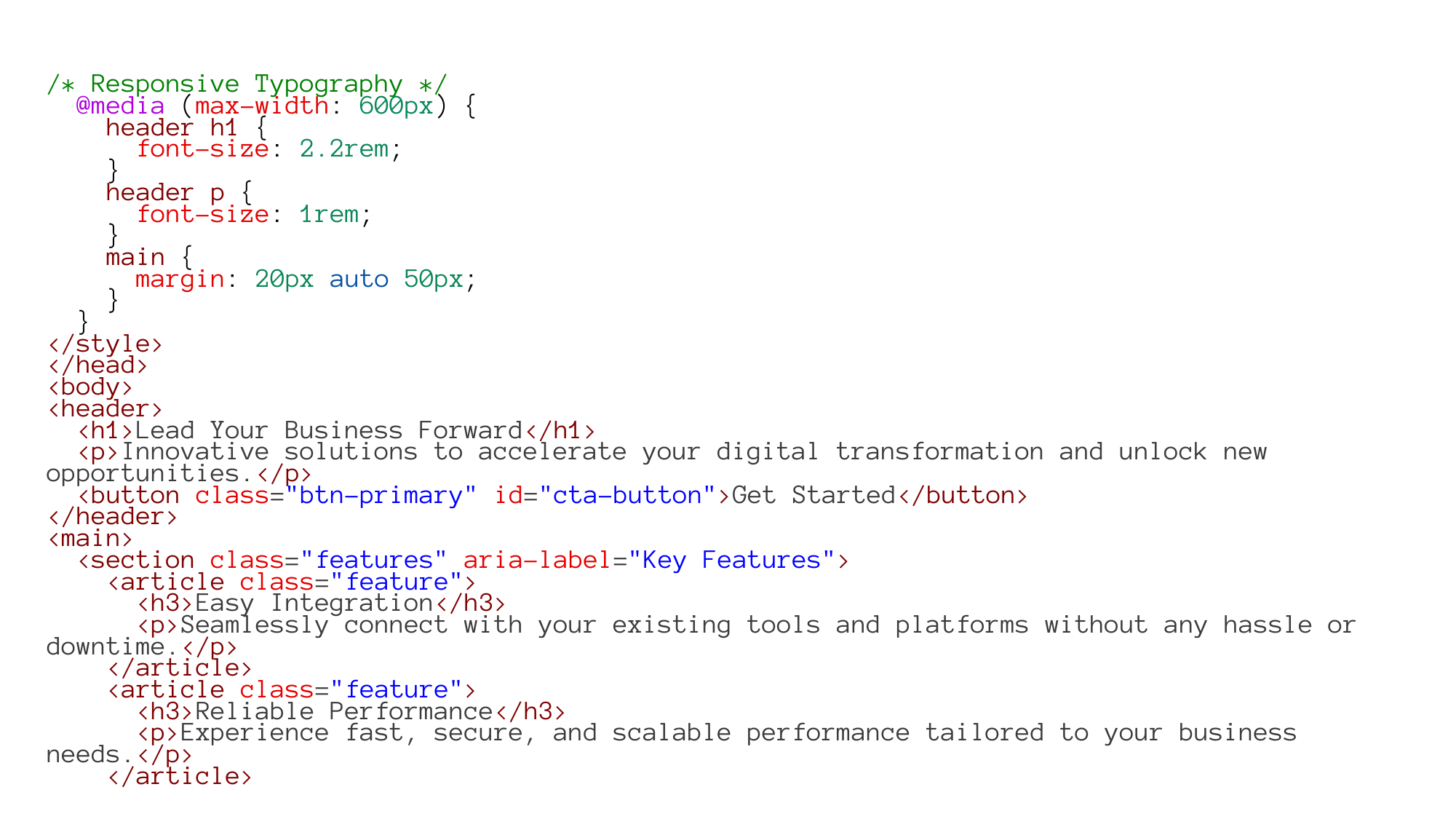

/* Responsive Typography */
  @media (max-width: 600px) {
    header h1 {
      font-size: 2.2rem;
    }
    header p {
      font-size: 1rem;
    }
    main {
      margin: 20px auto 50px;
    }
  }
</style>
</head>
<body>
<header>
  <h1>Lead Your Business Forward</h1>
  <p>Innovative solutions to accelerate your digital transformation and unlock new opportunities.</p>
  <button class="btn-primary" id="cta-button">Get Started</button>
</header>
<main>
  <section class="features" aria-label="Key Features">
    <article class="feature">
      <h3>Easy Integration</h3>
      <p>Seamlessly connect with your existing tools and platforms without any hassle or downtime.</p>
    </article>
    <article class="feature">
      <h3>Reliable Performance</h3>
      <p>Experience fast, secure, and scalable performance tailored to your business needs.</p>
    </article>